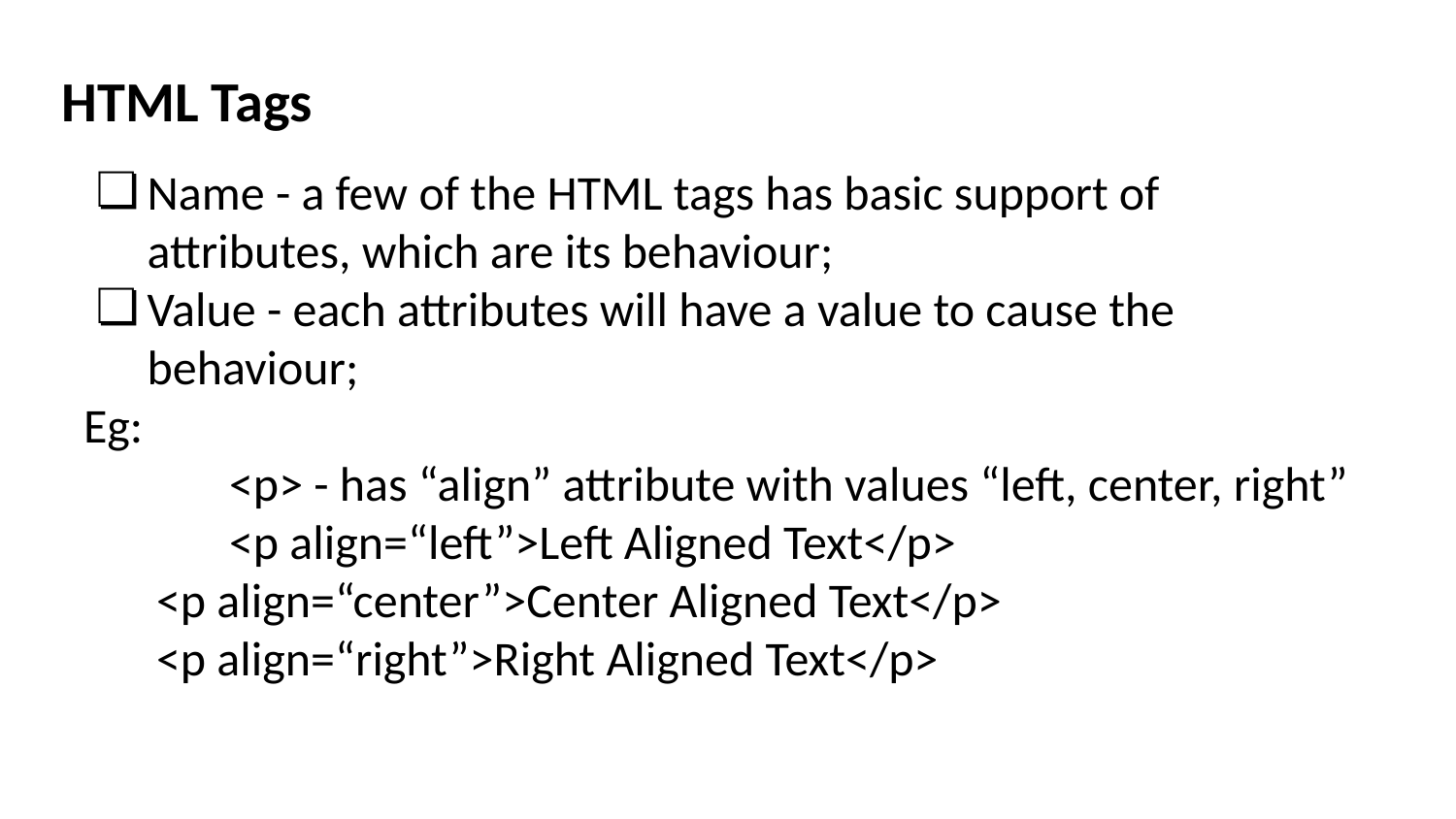

# HTML Tags
Name - a few of the HTML tags has basic support of attributes, which are its behaviour;
Value - each attributes will have a value to cause the behaviour;
Eg:
	<p> - has “align” attribute with values “left, center, right”
	<p align=“left”>Left Aligned Text</p>
<p align=“center”>Center Aligned Text</p>
<p align=“right”>Right Aligned Text</p>